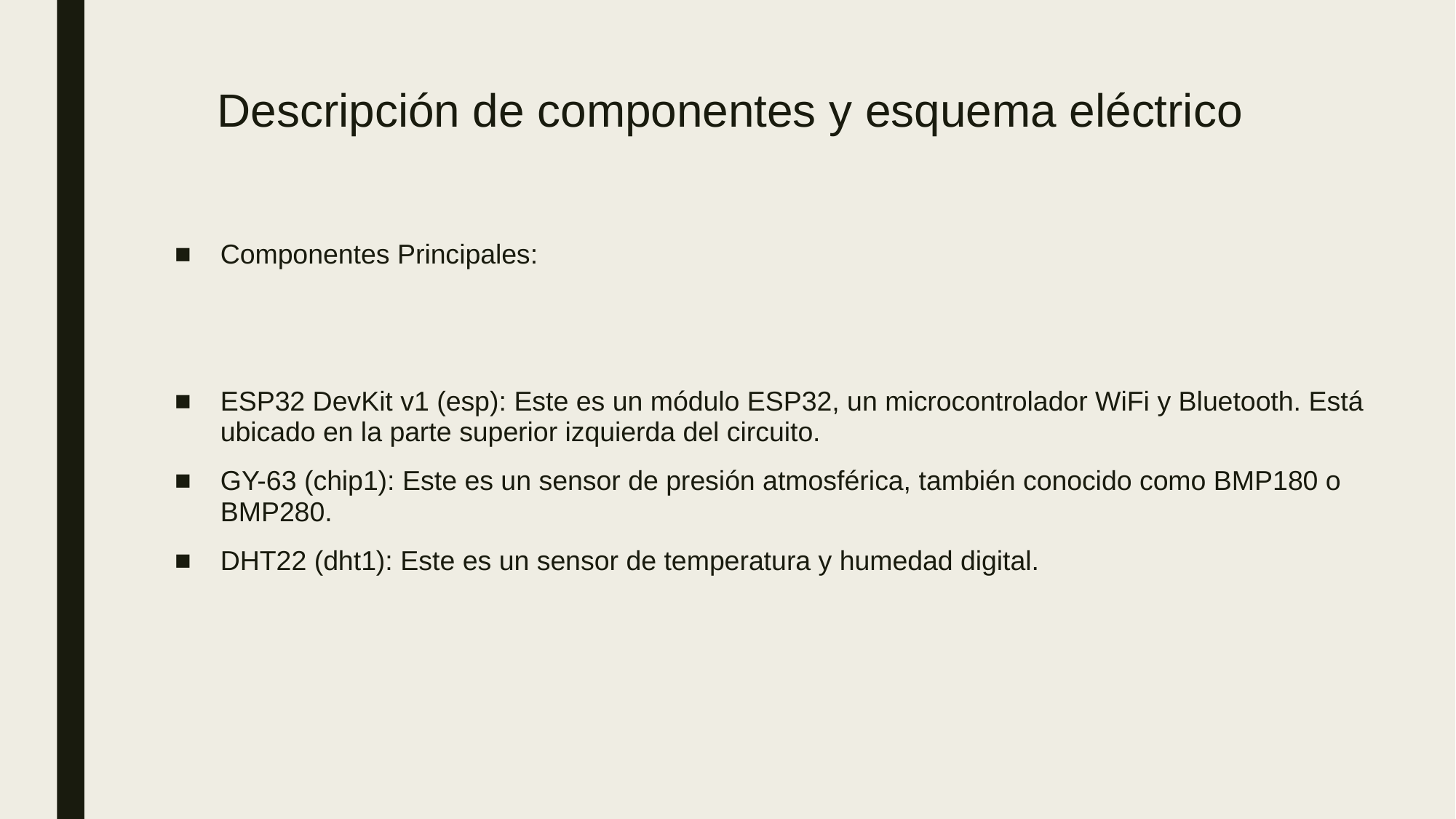

# Descripción de componentes y esquema eléctrico

Componentes Principales:

ESP32 DevKit v1 (esp): Este es un módulo ESP32, un microcontrolador WiFi y Bluetooth. Está ubicado en la parte superior izquierda del circuito.
GY-63 (chip1): Este es un sensor de presión atmosférica, también conocido como BMP180 o BMP280.
DHT22 (dht1): Este es un sensor de temperatura y humedad digital.